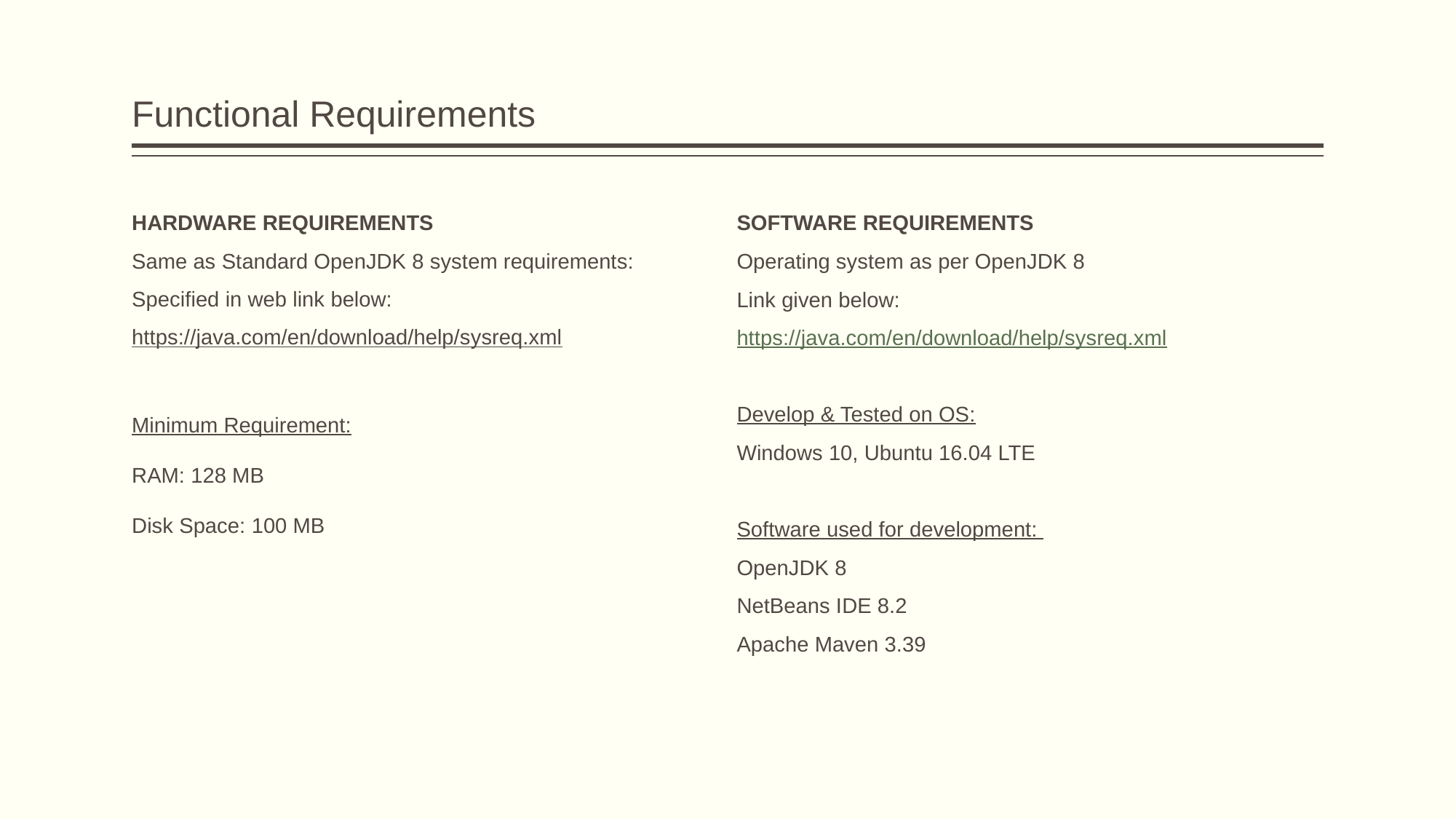

# Functional Requirements
HARDWARE REQUIREMENTS
Same as Standard OpenJDK 8 system requirements:
Specified in web link below:
https://java.com/en/download/help/sysreq.xml

Minimum Requirement:
RAM: 128 MB
Disk Space: 100 MB
SOFTWARE REQUIREMENTS
Operating system as per OpenJDK 8
Link given below:
https://java.com/en/download/help/sysreq.xml

Develop & Tested on OS:
Windows 10, Ubuntu 16.04 LTE

Software used for development:
OpenJDK 8
NetBeans IDE 8.2
Apache Maven 3.39